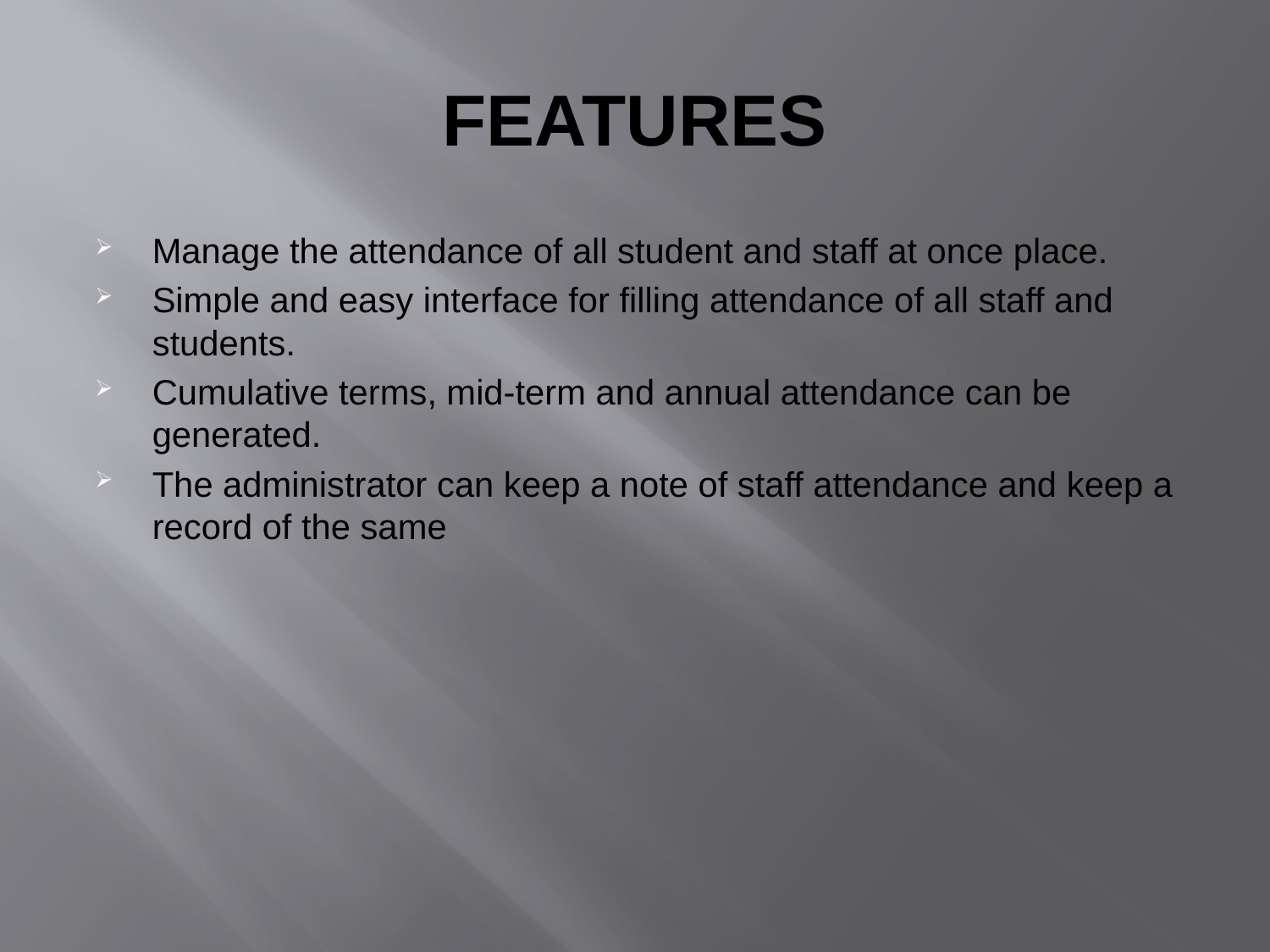

# FEATURES
Manage the attendance of all student and staff at once place.
Simple and easy interface for filling attendance of all staff and students.
Cumulative terms, mid-term and annual attendance can be generated.
The administrator can keep a note of staff attendance and keep a record of the same